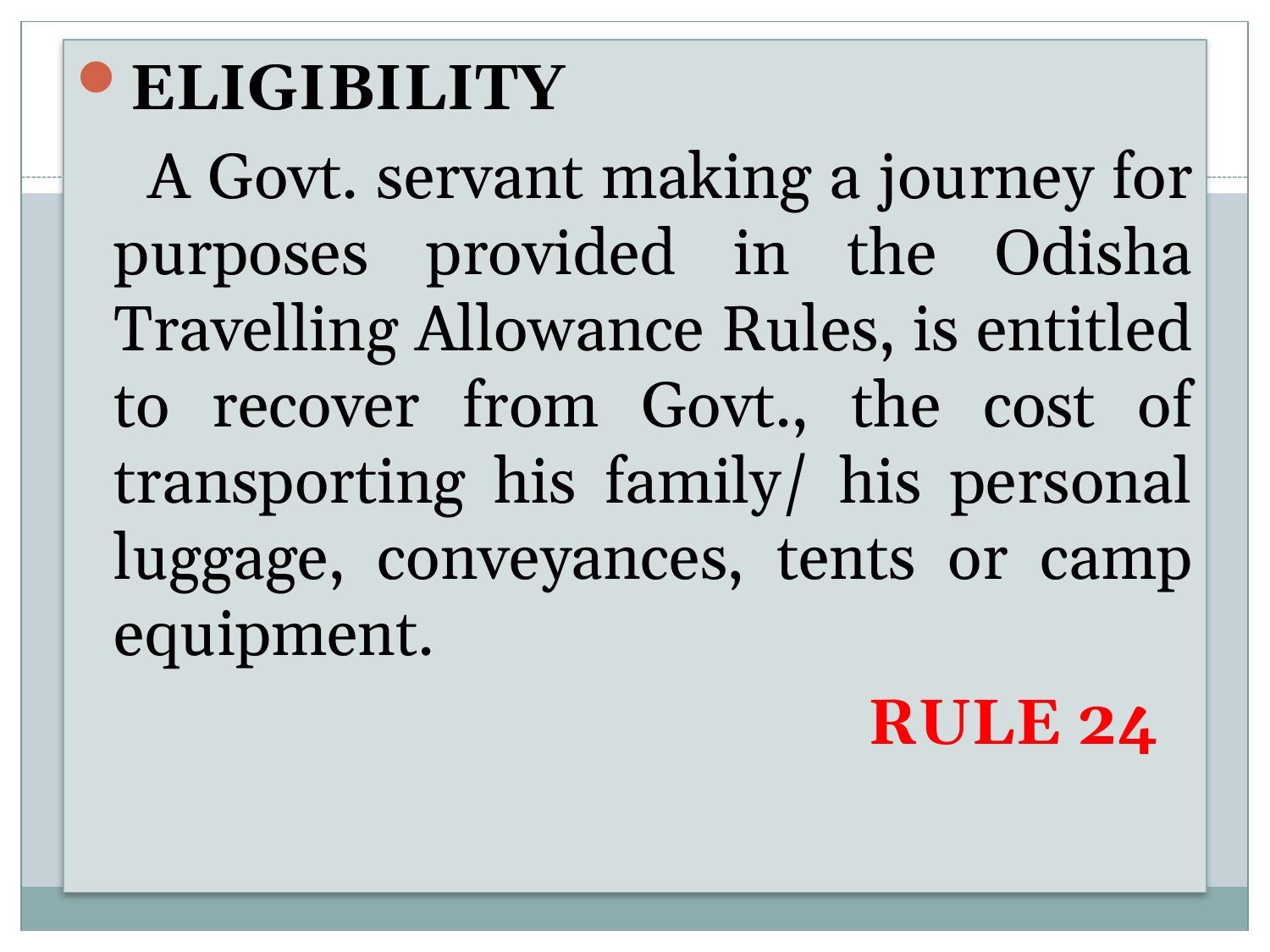

ELIGIBILITY
    A Govt. servant making a journey for purposes provided in the Odisha Travelling Allowance Rules, is entitled to recover from Govt., the cost of transporting his family/ his personal luggage, conveyances, tents or camp equipment.
                                                    RULE 24